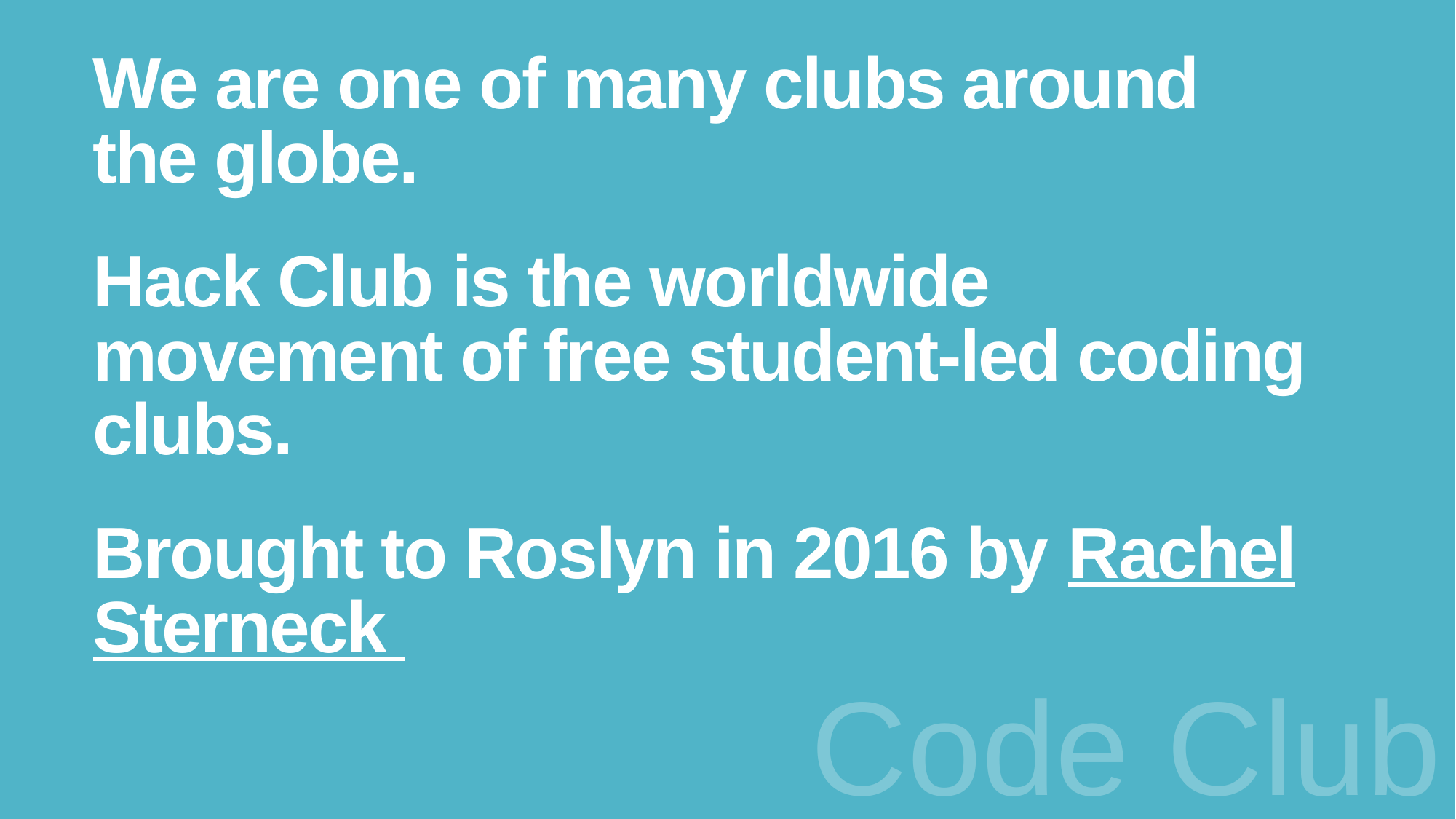

# We are one of many clubs around the globe. Hack Club is the worldwide movement of free student-led coding clubs. Brought to Roslyn in 2016 by Rachel Sterneck